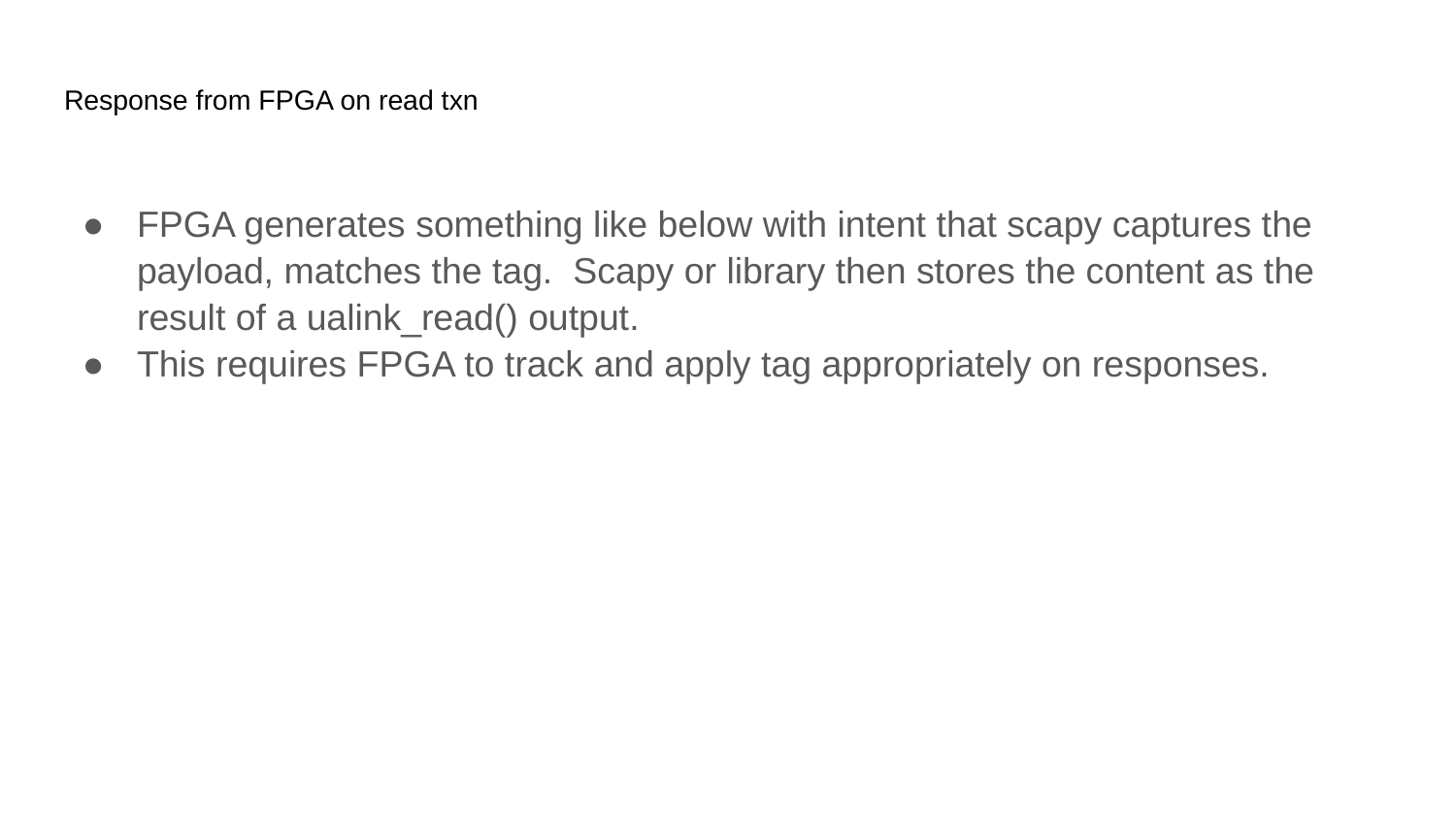

# Response from FPGA on read txn
FPGA generates something like below with intent that scapy captures the payload, matches the tag.  Scapy or library then stores the content as the result of a ualink_read() output.
This requires FPGA to track and apply tag appropriately on responses.